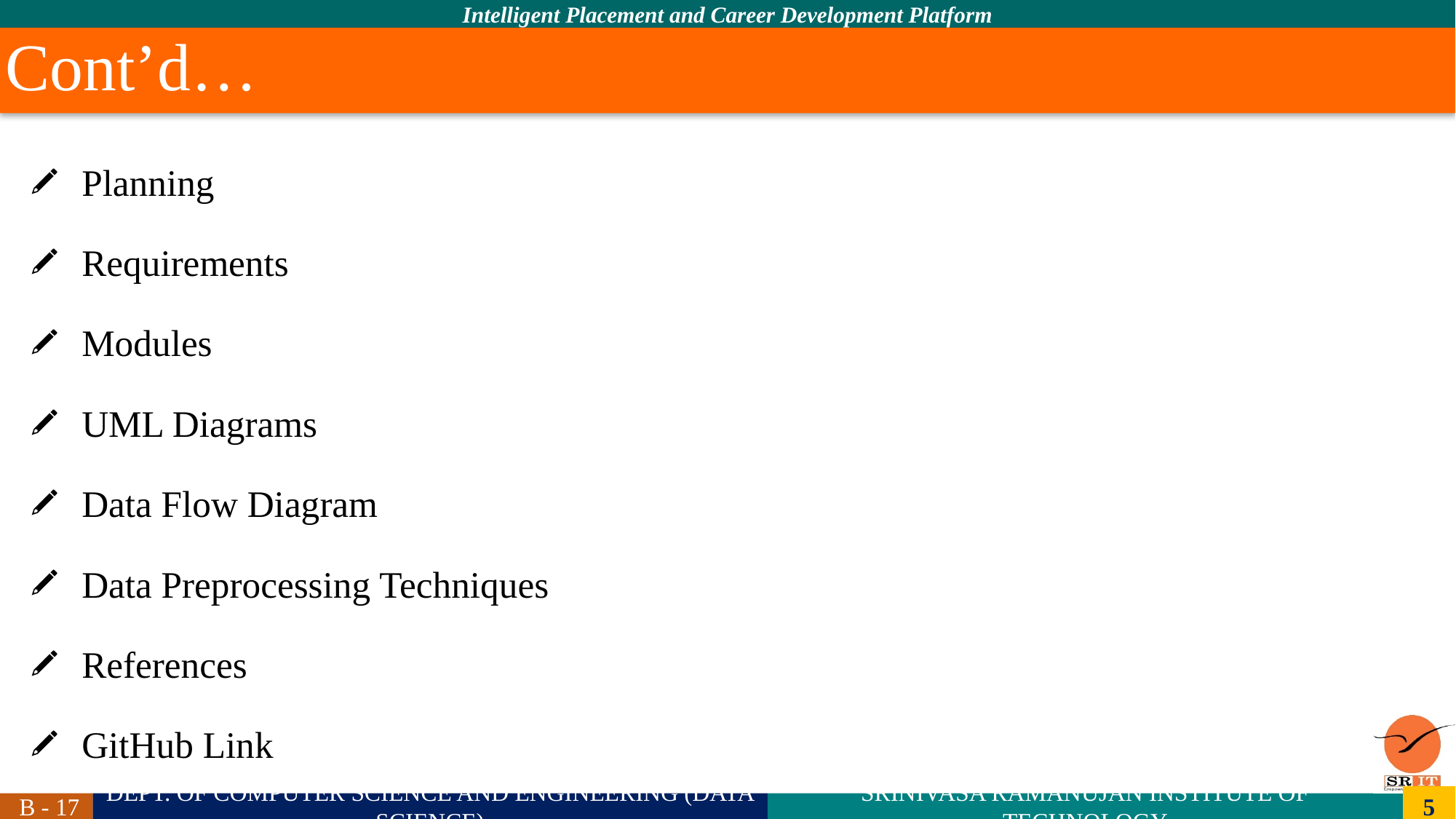

# Cont’d…
Planning
Requirements
Modules
UML Diagrams
Data Flow Diagram
Data Preprocessing Techniques
References
GitHub Link
5